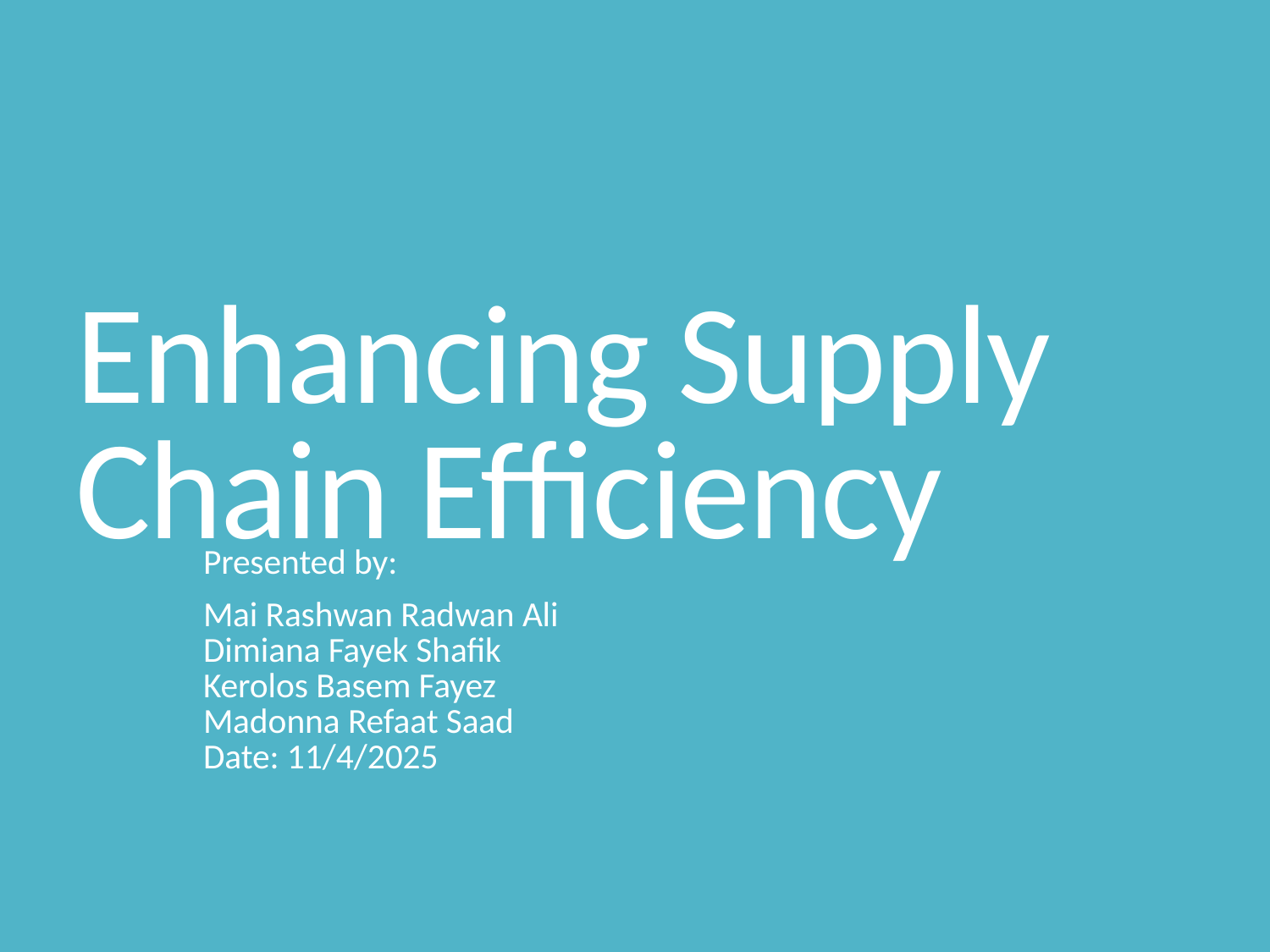

# Enhancing Supply Chain Efficiency
Presented by:
Mai Rashwan Radwan Ali
Dimiana Fayek Shafik
Kerolos Basem Fayez
Madonna Refaat Saad
Date: 11/4/2025